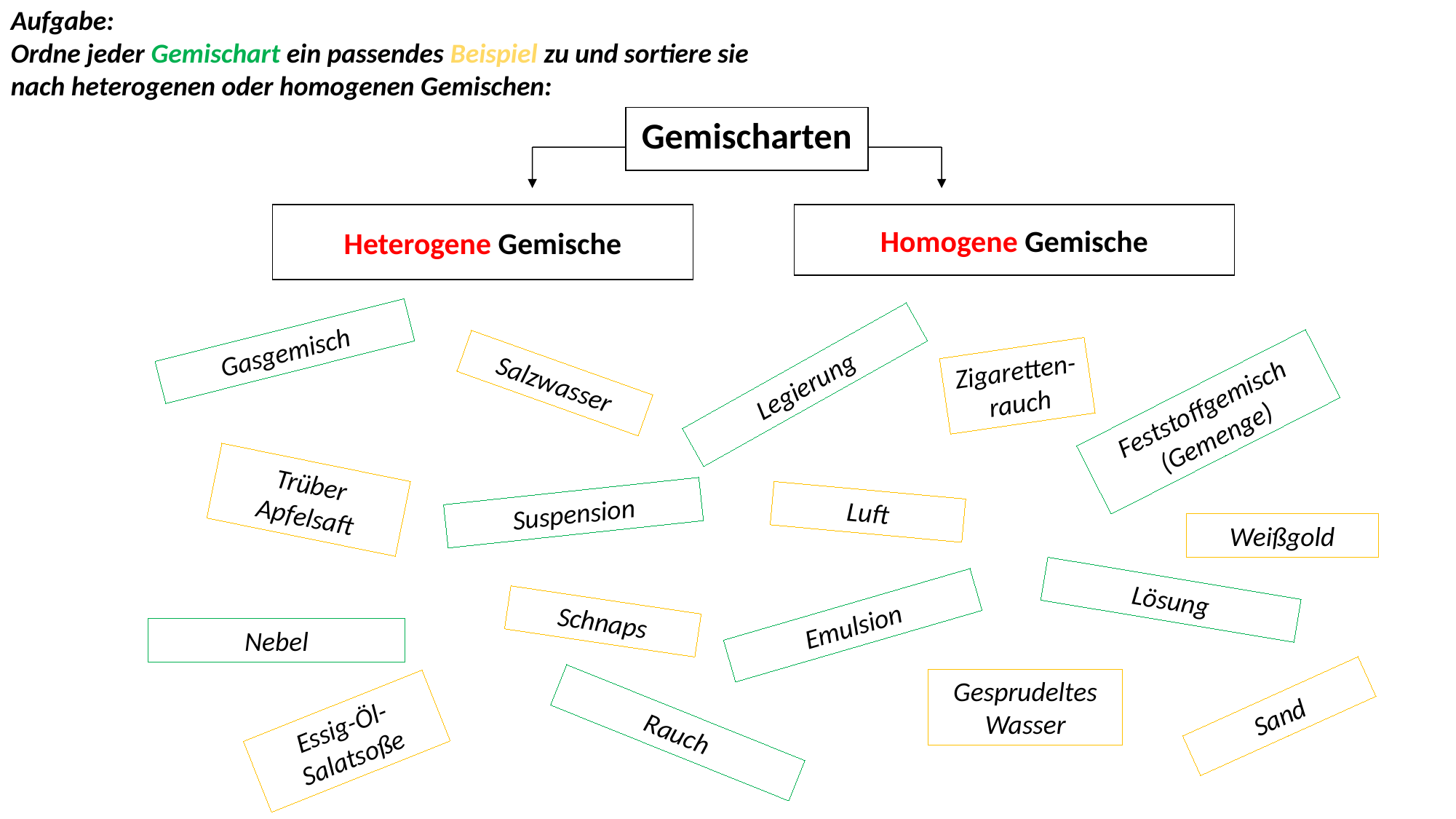

Aufgabe:
Ordne jeder Gemischart ein passendes Beispiel zu und sortiere sie nach heterogenen oder homogenen Gemischen:

Gemischarten

Heterogene Gemische
Homogene Gemische
Gasgemisch
Zigaretten-rauch
Salzwasser
Legierung
Feststoffgemisch (Gemenge)
Trüber Apfelsaft
Luft
Suspension
Weißgold
Lösung
Schnaps
Emulsion
Nebel
Gesprudeltes Wasser
Sand
Essig-Öl-Salatsoße
Rauch